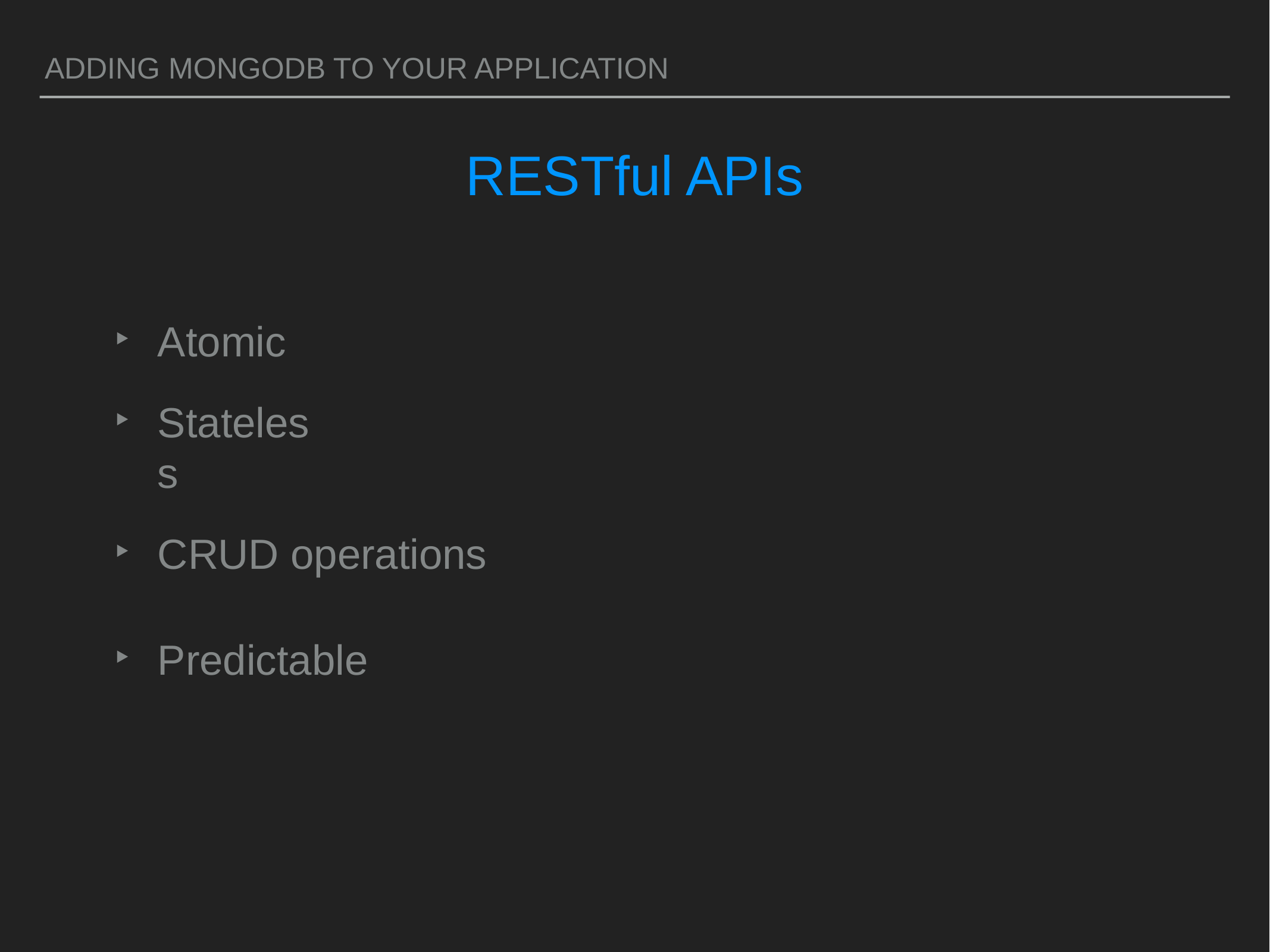

ADDING MONGODB TO YOUR APPLICATION
# RESTful APIs
Atomic
Stateless
CRUD operations
Predictable